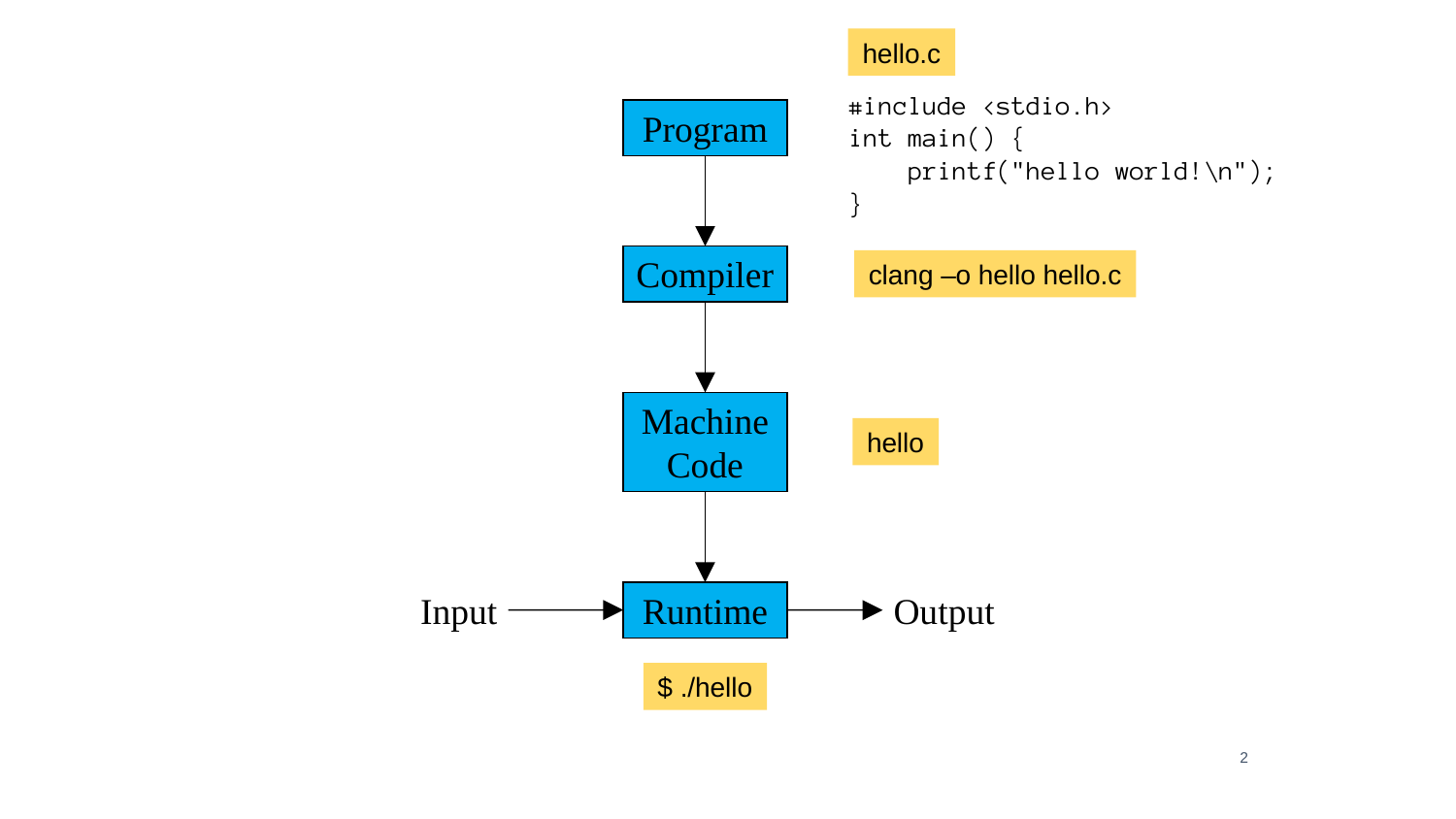

hello.c
#include <stdio.h>
int main() {
    printf("hello world!\n");
}
Program
Compiler
clang –o hello hello.c
Machine Code
hello
Runtime
Input
Output
$ ./hello
2